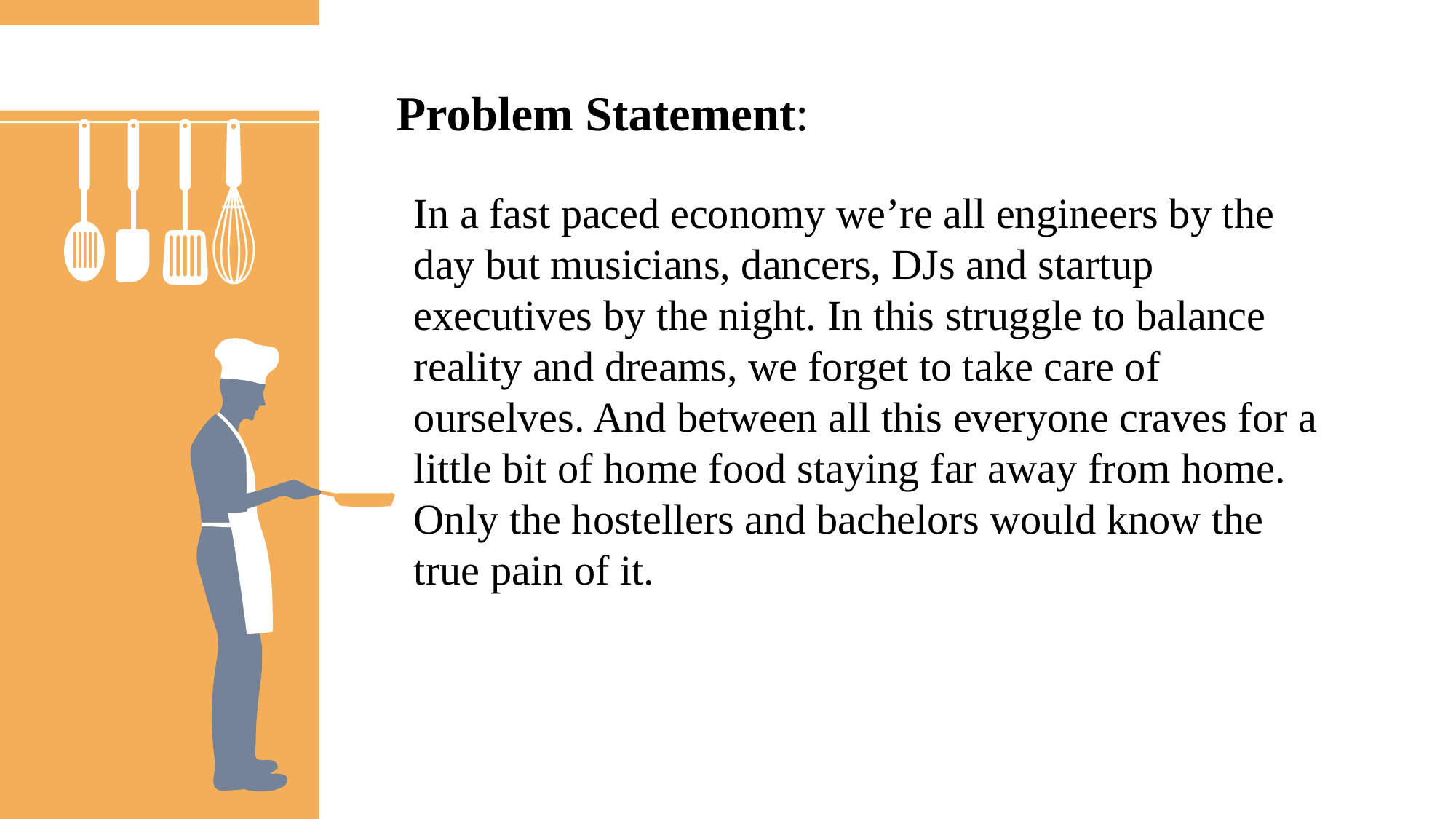

Problem Statement:
In a fast paced economy we’re all engineers by the day but musicians, dancers, DJs and startup executives by the night. In this struggle to balance reality and dreams, we forget to take care of ourselves. And between all this everyone craves for a little bit of home food staying far away from home. Only the hostellers and bachelors would know the true pain of it.